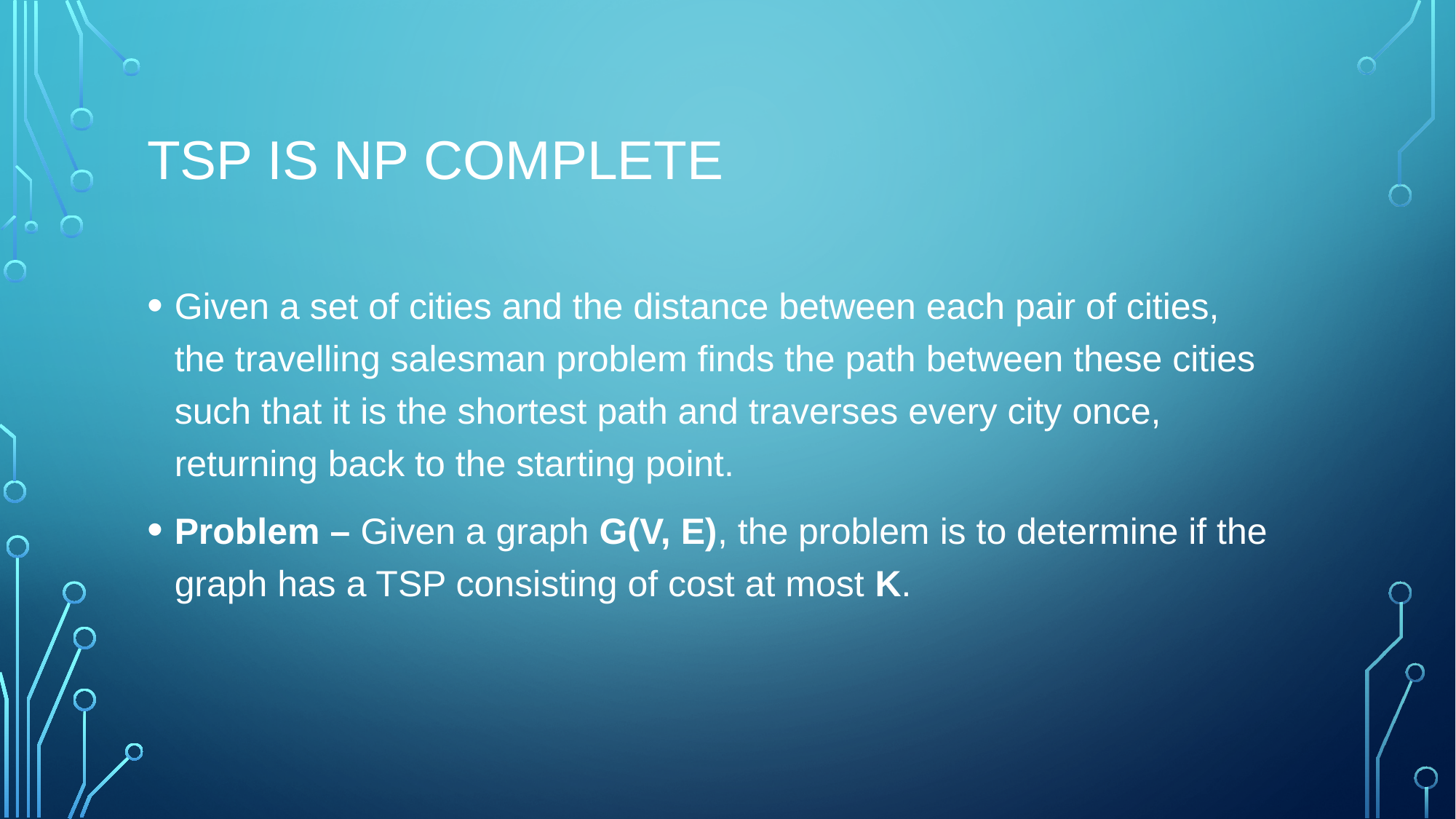

# Tsp is np complete
Given a set of cities and the distance between each pair of cities, the travelling salesman problem finds the path between these cities such that it is the shortest path and traverses every city once, returning back to the starting point.
Problem – Given a graph G(V, E), the problem is to determine if the graph has a TSP consisting of cost at most K.